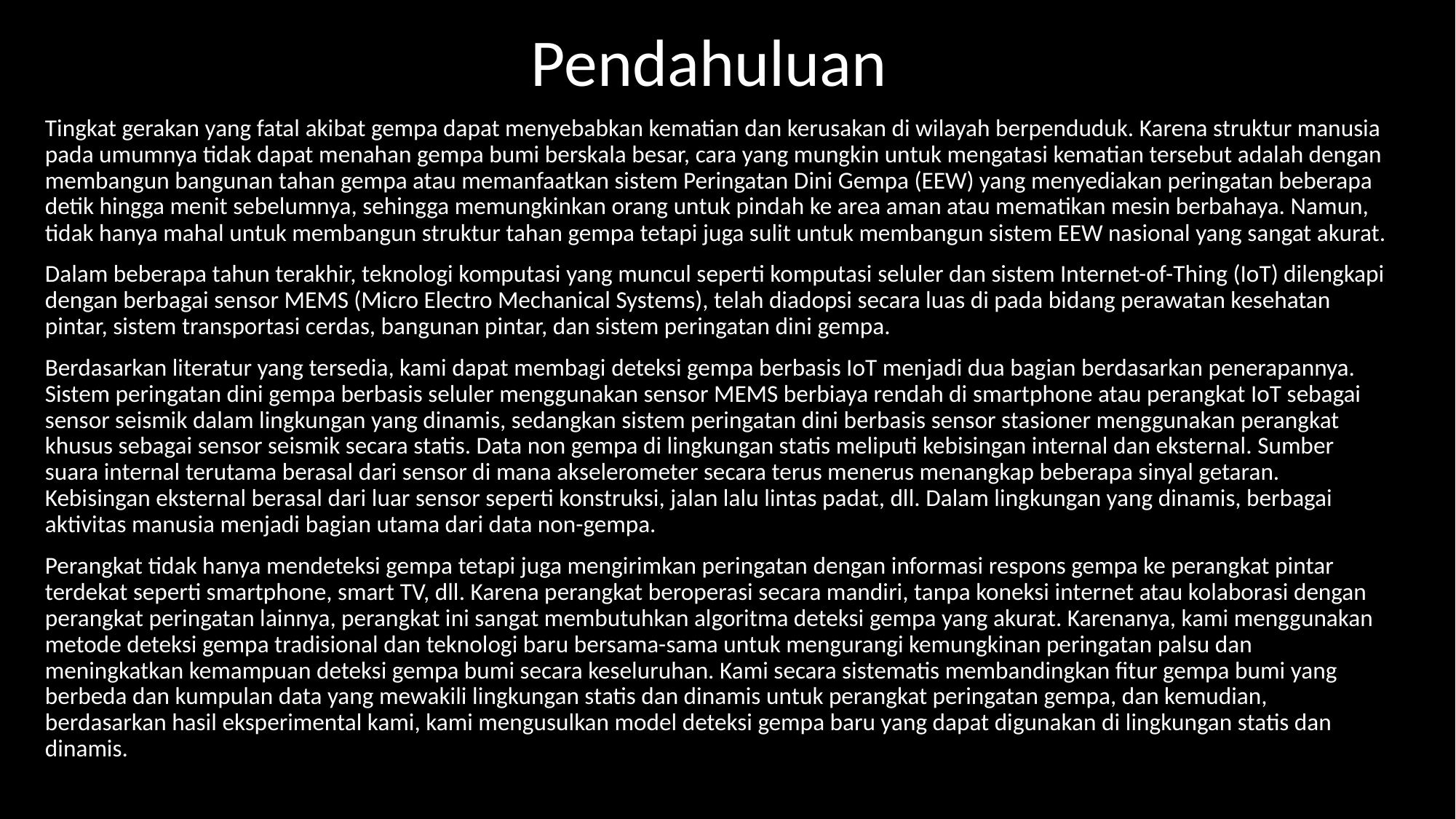

# Pendahuluan
Tingkat gerakan yang fatal akibat gempa dapat menyebabkan kematian dan kerusakan di wilayah berpenduduk. Karena struktur manusia pada umumnya tidak dapat menahan gempa bumi berskala besar, cara yang mungkin untuk mengatasi kematian tersebut adalah dengan membangun bangunan tahan gempa atau memanfaatkan sistem Peringatan Dini Gempa (EEW) yang menyediakan peringatan beberapa detik hingga menit sebelumnya, sehingga memungkinkan orang untuk pindah ke area aman atau mematikan mesin berbahaya. Namun, tidak hanya mahal untuk membangun struktur tahan gempa tetapi juga sulit untuk membangun sistem EEW nasional yang sangat akurat.
Dalam beberapa tahun terakhir, teknologi komputasi yang muncul seperti komputasi seluler dan sistem Internet-of-Thing (IoT) dilengkapi dengan berbagai sensor MEMS (Micro Electro Mechanical Systems), telah diadopsi secara luas di pada bidang perawatan kesehatan pintar, sistem transportasi cerdas, bangunan pintar, dan sistem peringatan dini gempa.
Berdasarkan literatur yang tersedia, kami dapat membagi deteksi gempa berbasis IoT menjadi dua bagian berdasarkan penerapannya. Sistem peringatan dini gempa berbasis seluler menggunakan sensor MEMS berbiaya rendah di smartphone atau perangkat IoT sebagai sensor seismik dalam lingkungan yang dinamis, sedangkan sistem peringatan dini berbasis sensor stasioner menggunakan perangkat khusus sebagai sensor seismik secara statis. Data non gempa di lingkungan statis meliputi kebisingan internal dan eksternal. Sumber suara internal terutama berasal dari sensor di mana akselerometer secara terus menerus menangkap beberapa sinyal getaran. Kebisingan eksternal berasal dari luar sensor seperti konstruksi, jalan lalu lintas padat, dll. Dalam lingkungan yang dinamis, berbagai aktivitas manusia menjadi bagian utama dari data non-gempa.
Perangkat tidak hanya mendeteksi gempa tetapi juga mengirimkan peringatan dengan informasi respons gempa ke perangkat pintar terdekat seperti smartphone, smart TV, dll. Karena perangkat beroperasi secara mandiri, tanpa koneksi internet atau kolaborasi dengan perangkat peringatan lainnya, perangkat ini sangat membutuhkan algoritma deteksi gempa yang akurat. Karenanya, kami menggunakan metode deteksi gempa tradisional dan teknologi baru bersama-sama untuk mengurangi kemungkinan peringatan palsu dan meningkatkan kemampuan deteksi gempa bumi secara keseluruhan. Kami secara sistematis membandingkan fitur gempa bumi yang berbeda dan kumpulan data yang mewakili lingkungan statis dan dinamis untuk perangkat peringatan gempa, dan kemudian, berdasarkan hasil eksperimental kami, kami mengusulkan model deteksi gempa baru yang dapat digunakan di lingkungan statis dan dinamis.